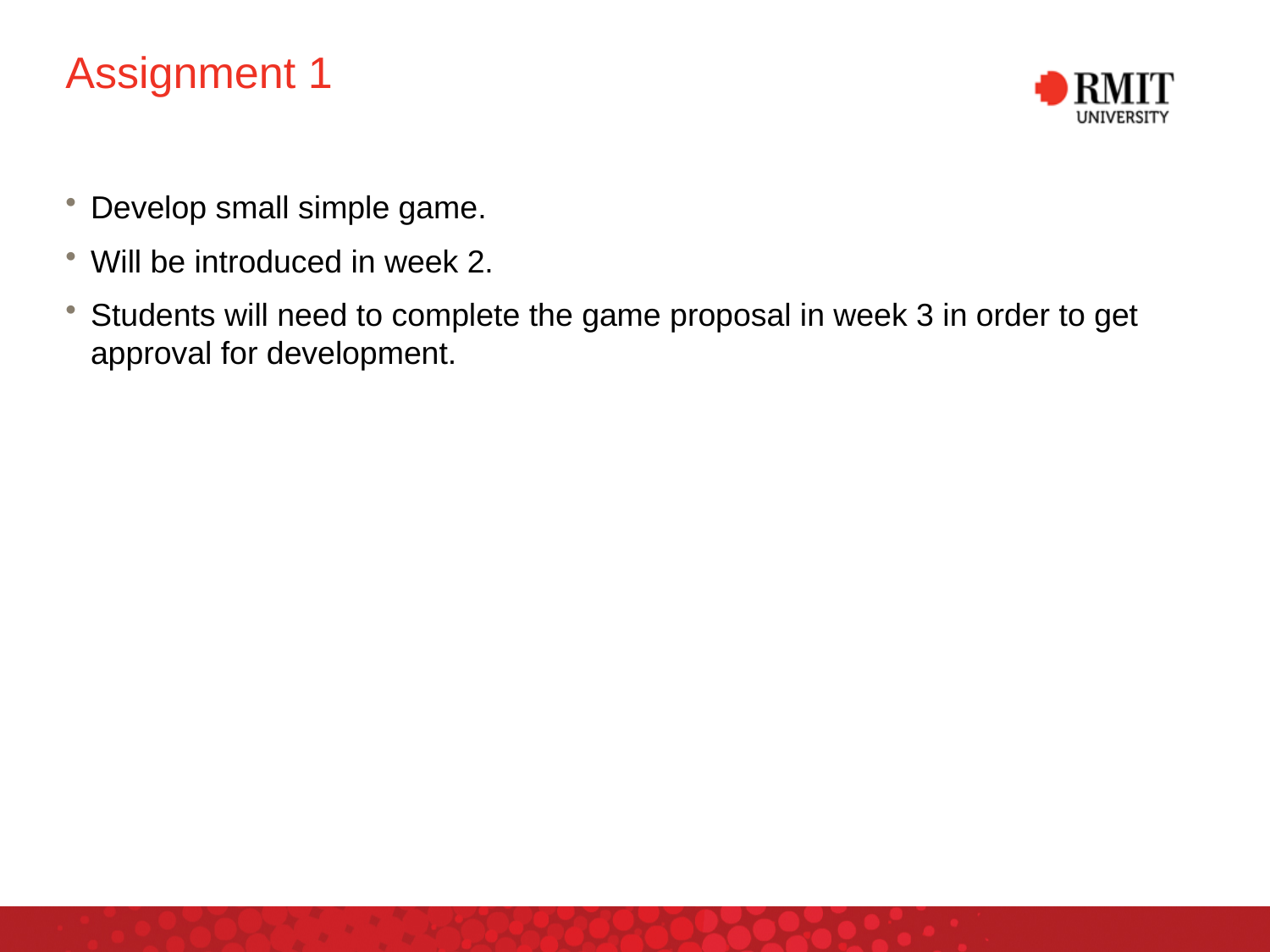

# Assignment 1
Develop small simple game.
Will be introduced in week 2.
Students will need to complete the game proposal in week 3 in order to get approval for development.